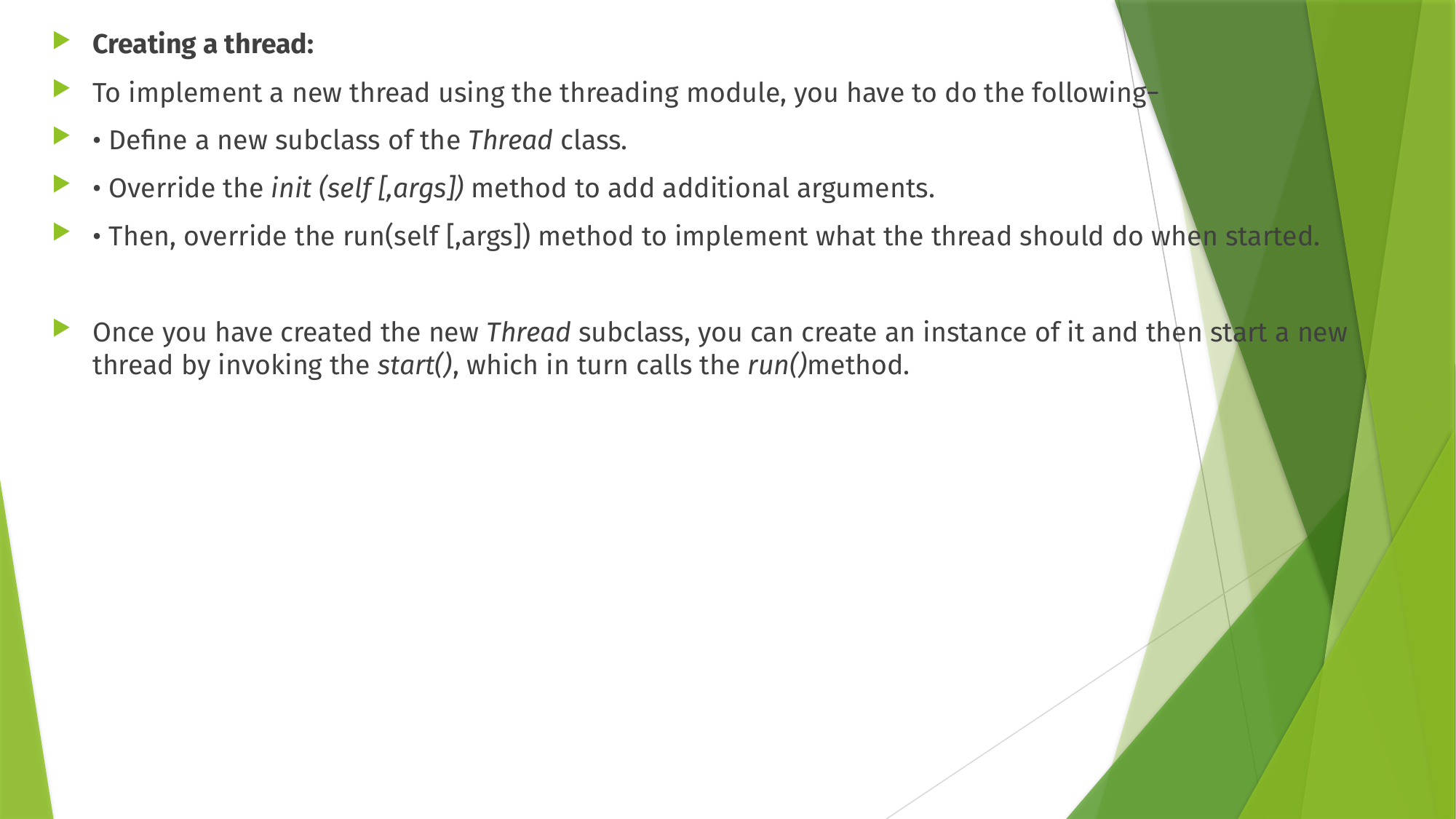

Creating a thread:
To implement a new thread using the threading module, you have to do the following−
• Define a new subclass of the Thread class.
• Override the init (self [,args]) method to add additional arguments.
• Then, override the run(self [,args]) method to implement what the thread should do when started.

Once you have created the new Thread subclass, you can create an instance of it and then start a new thread by invoking the start(), which in turn calls the run()method.